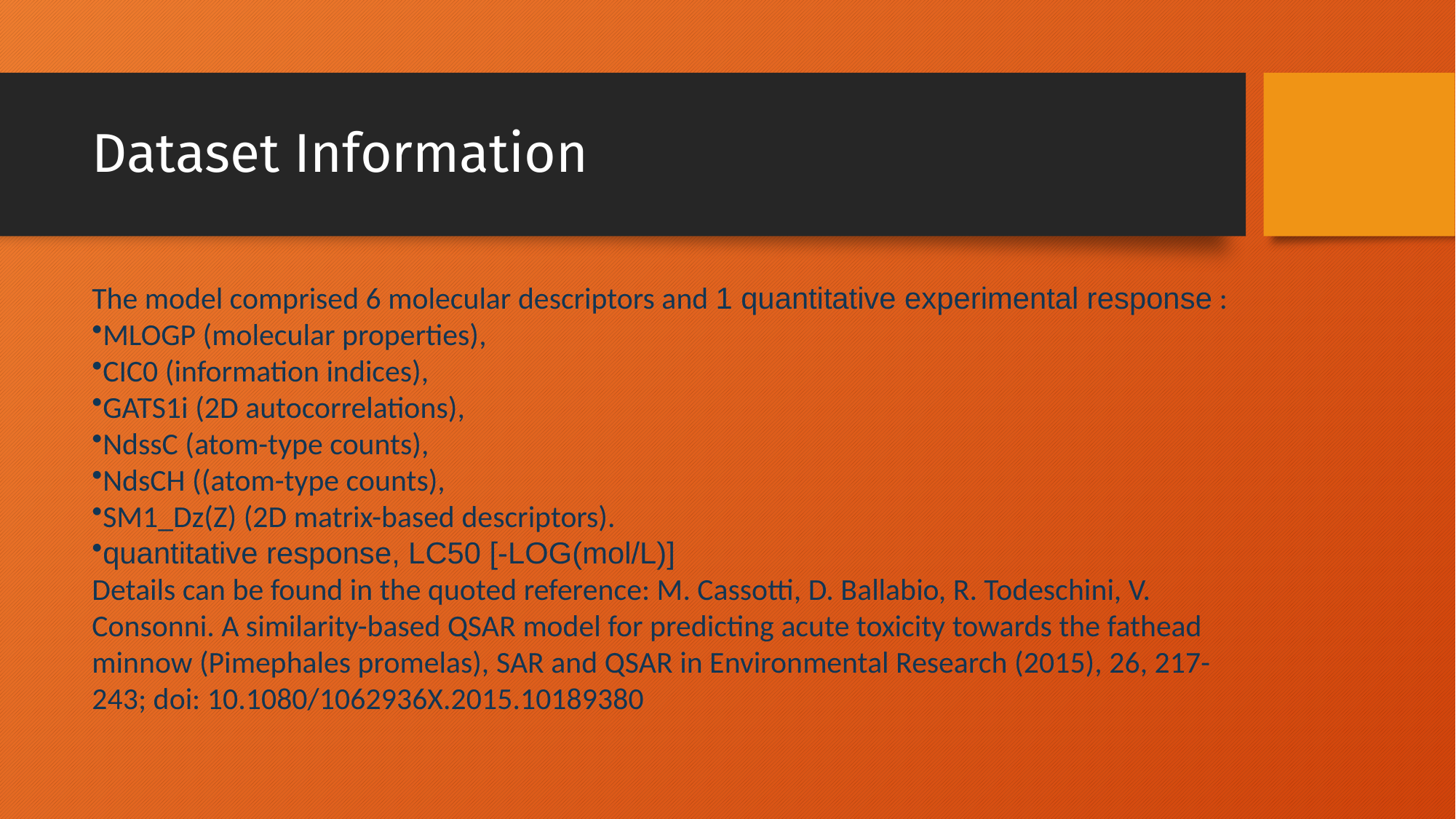

# Dataset Information
The model comprised 6 molecular descriptors and 1 quantitative experimental response :
MLOGP (molecular properties),
CIC0 (information indices),
GATS1i (2D autocorrelations),
NdssC (atom-type counts),
NdsCH ((atom-type counts),
SM1_Dz(Z) (2D matrix-based descriptors).
quantitative response, LC50 [-LOG(mol/L)]
Details can be found in the quoted reference: M. Cassotti, D. Ballabio, R. Todeschini, V. Consonni. A similarity-based QSAR model for predicting acute toxicity towards the fathead minnow (Pimephales promelas), SAR and QSAR in Environmental Research (2015), 26, 217-243; doi: 10.1080/1062936X.2015.10189380